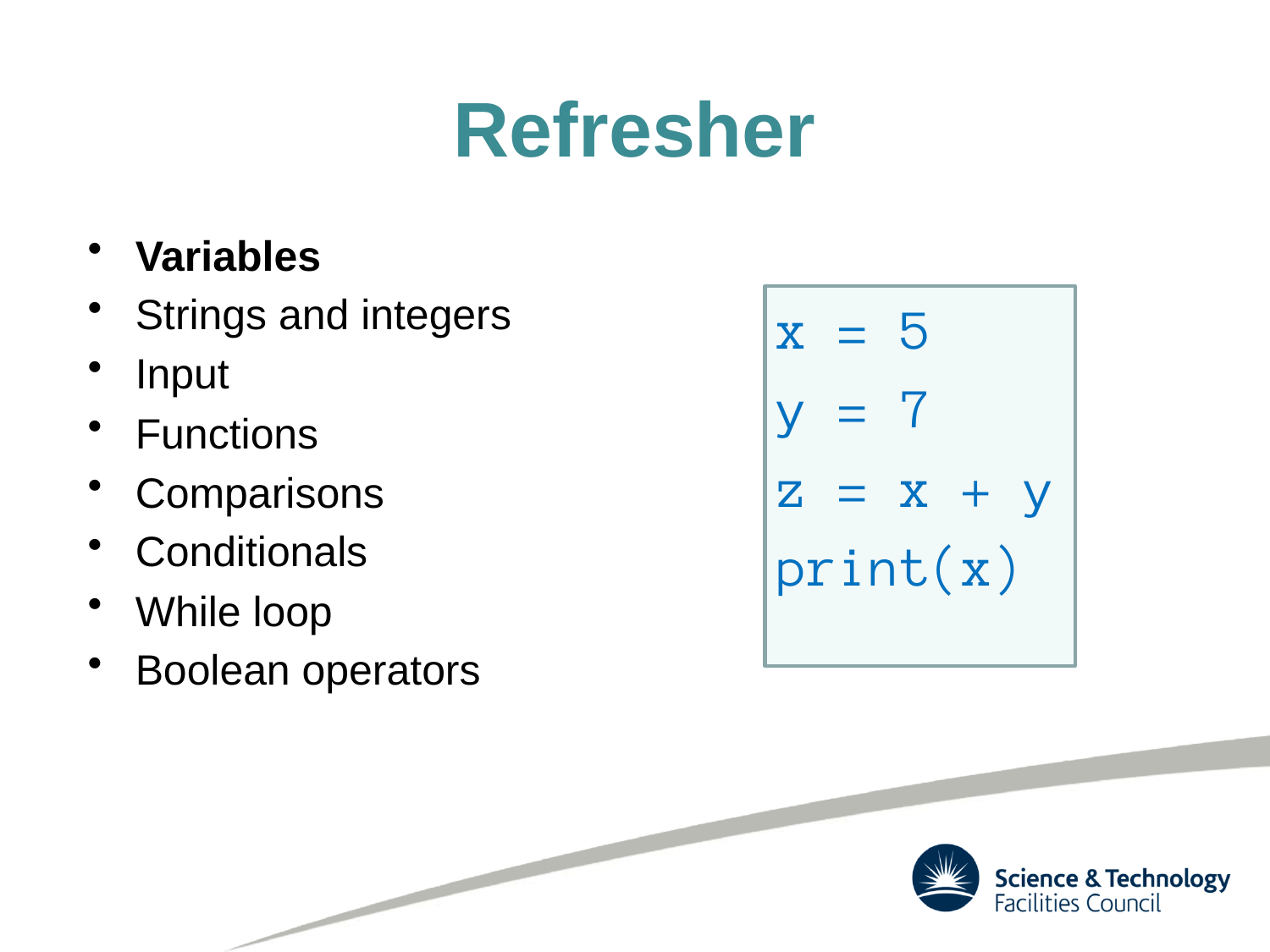

# Refresher
Variables
Strings and integers
Input
Functions
Comparisons
Conditionals
While loop
Boolean operators

x = 5
y = 7
z = x + y
print(x)